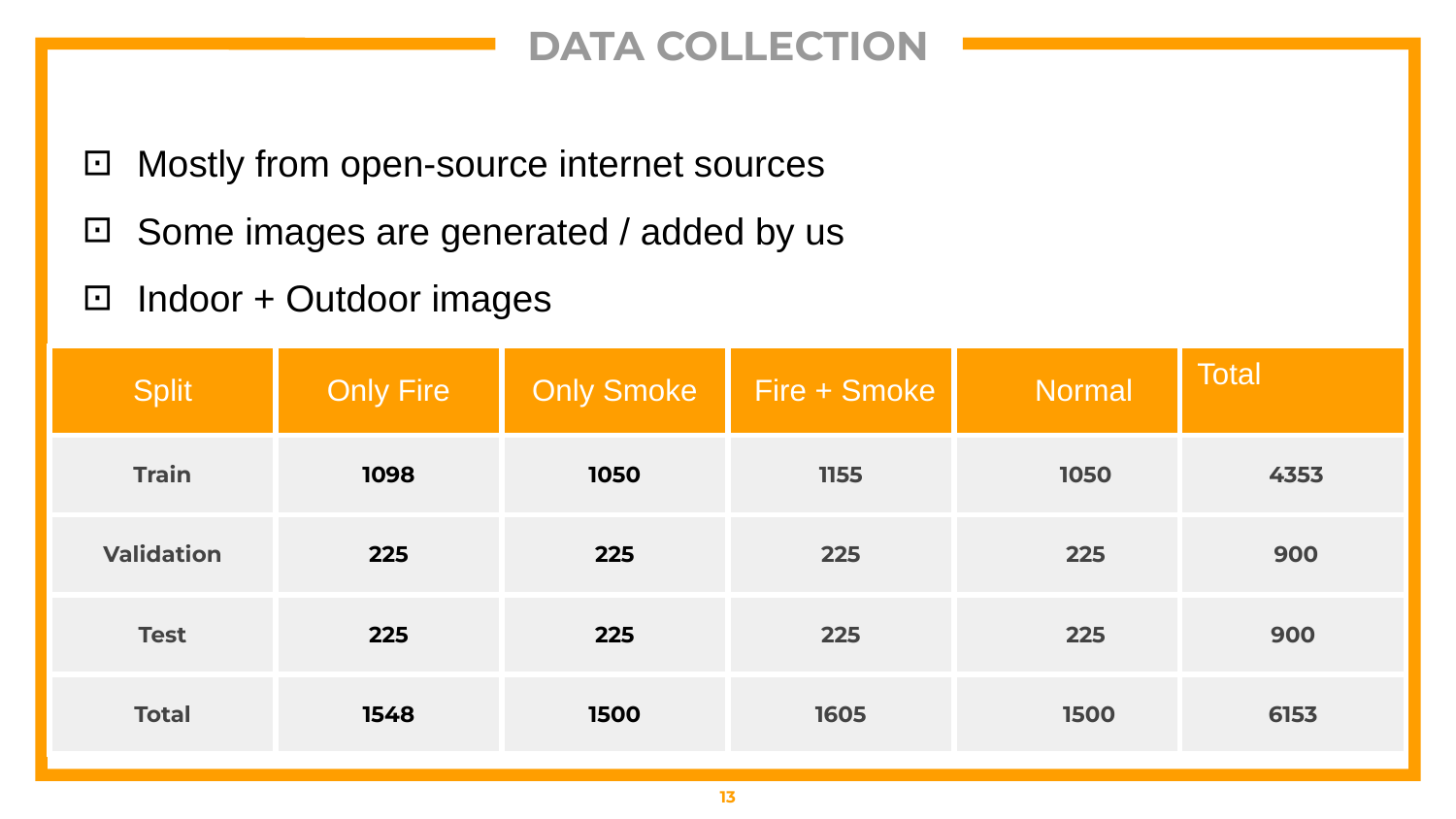

# DATA COLLECTION
Mostly from open-source internet sources
Some images are generated / added by us
Indoor + Outdoor images
| Split | Only Fire | Only Smoke | Fire + Smoke | Normal | Total |
| --- | --- | --- | --- | --- | --- |
| Train | 1098 | 1050 | 1155 | 1050 | 4353 |
| Validation | 225 | 225 | 225 | 225 | 900 |
| Test | 225 | 225 | 225 | 225 | 900 |
| Total | 1548 | 1500 | 1605 | 1500 | 6153 |
13